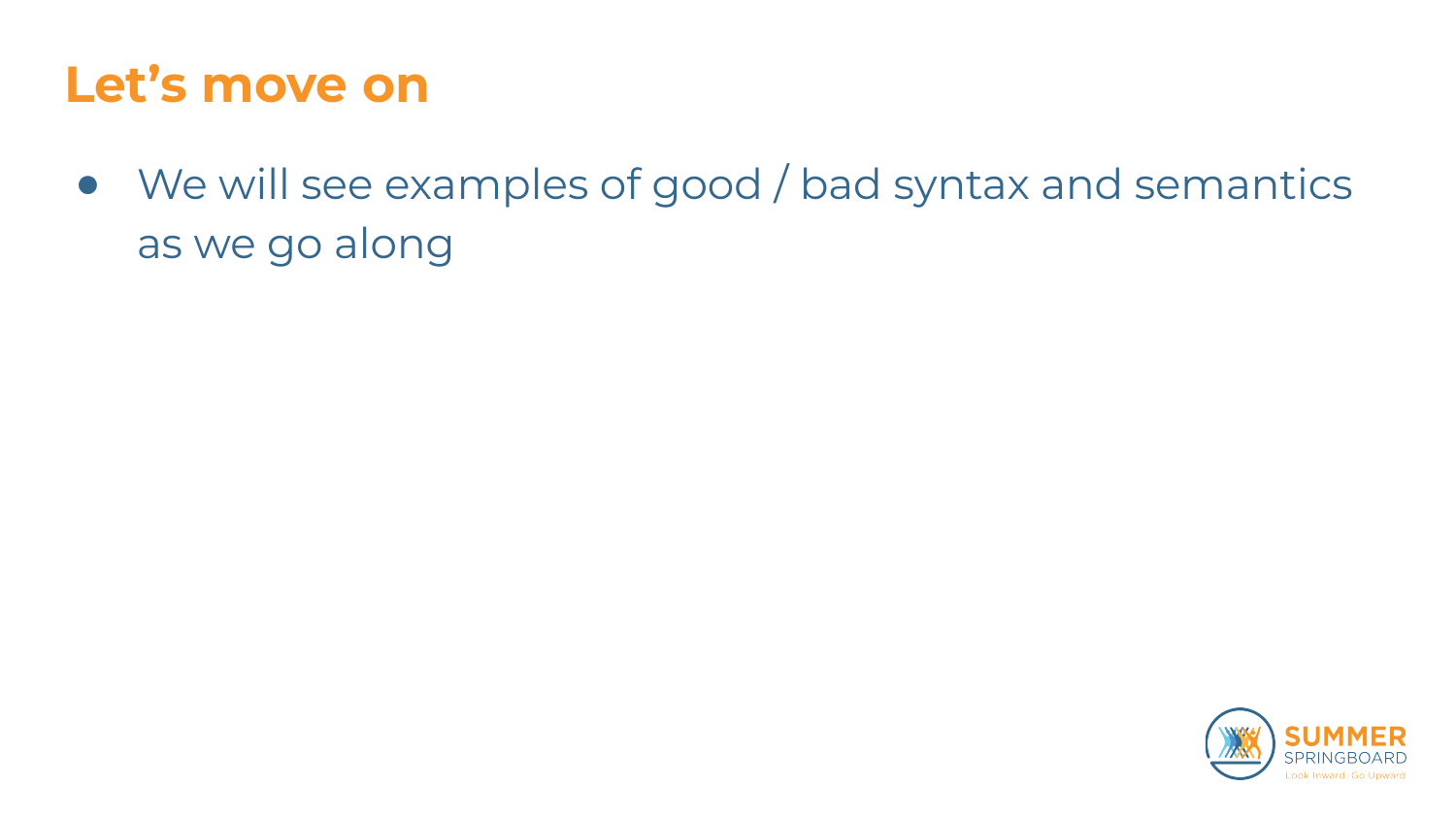

# Let’s move on
We will see examples of good / bad syntax and semantics as we go along